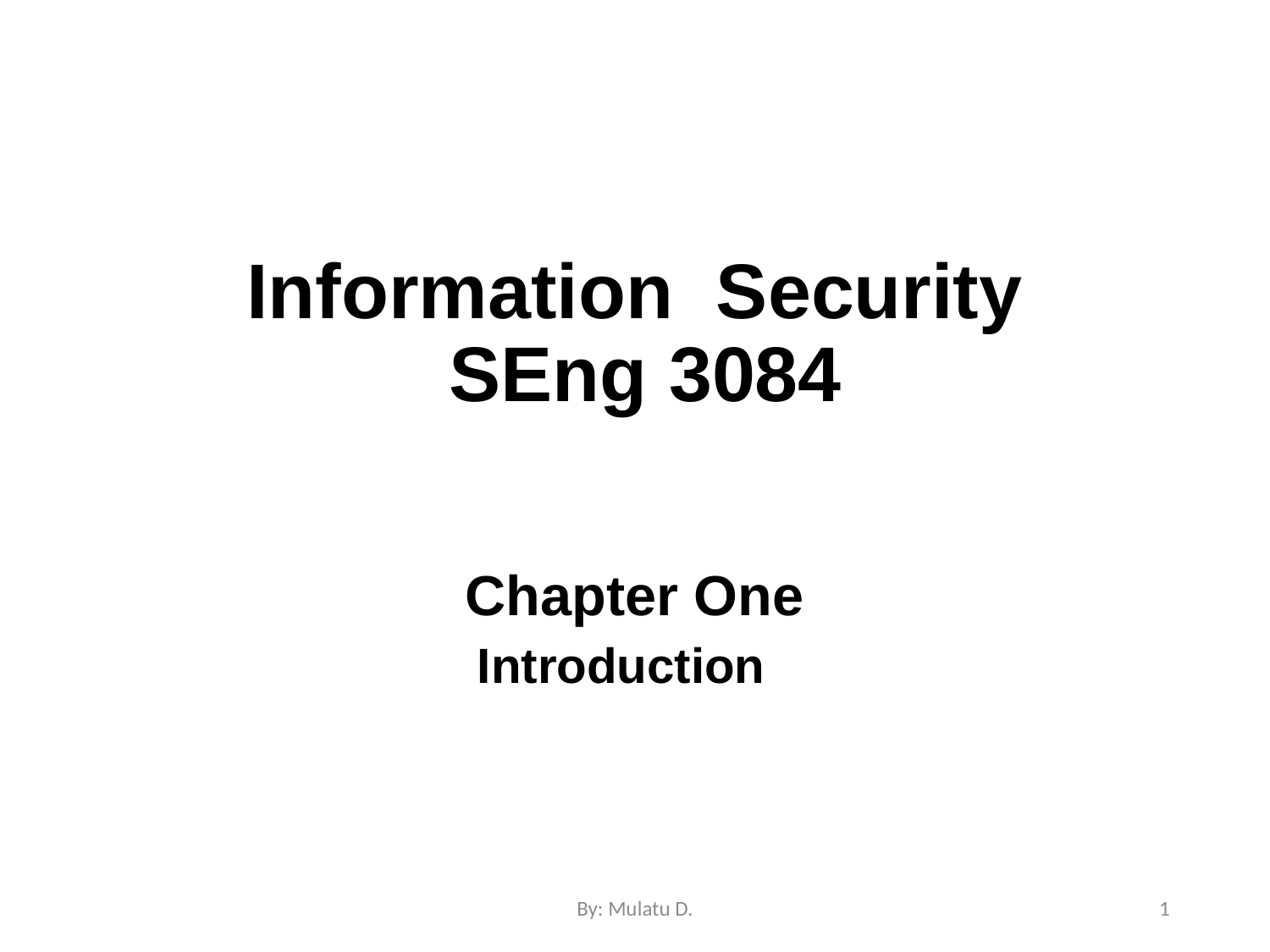

# Information  Security SEng 3084

Chapter One
Introduction

By: Mulatu D.
1